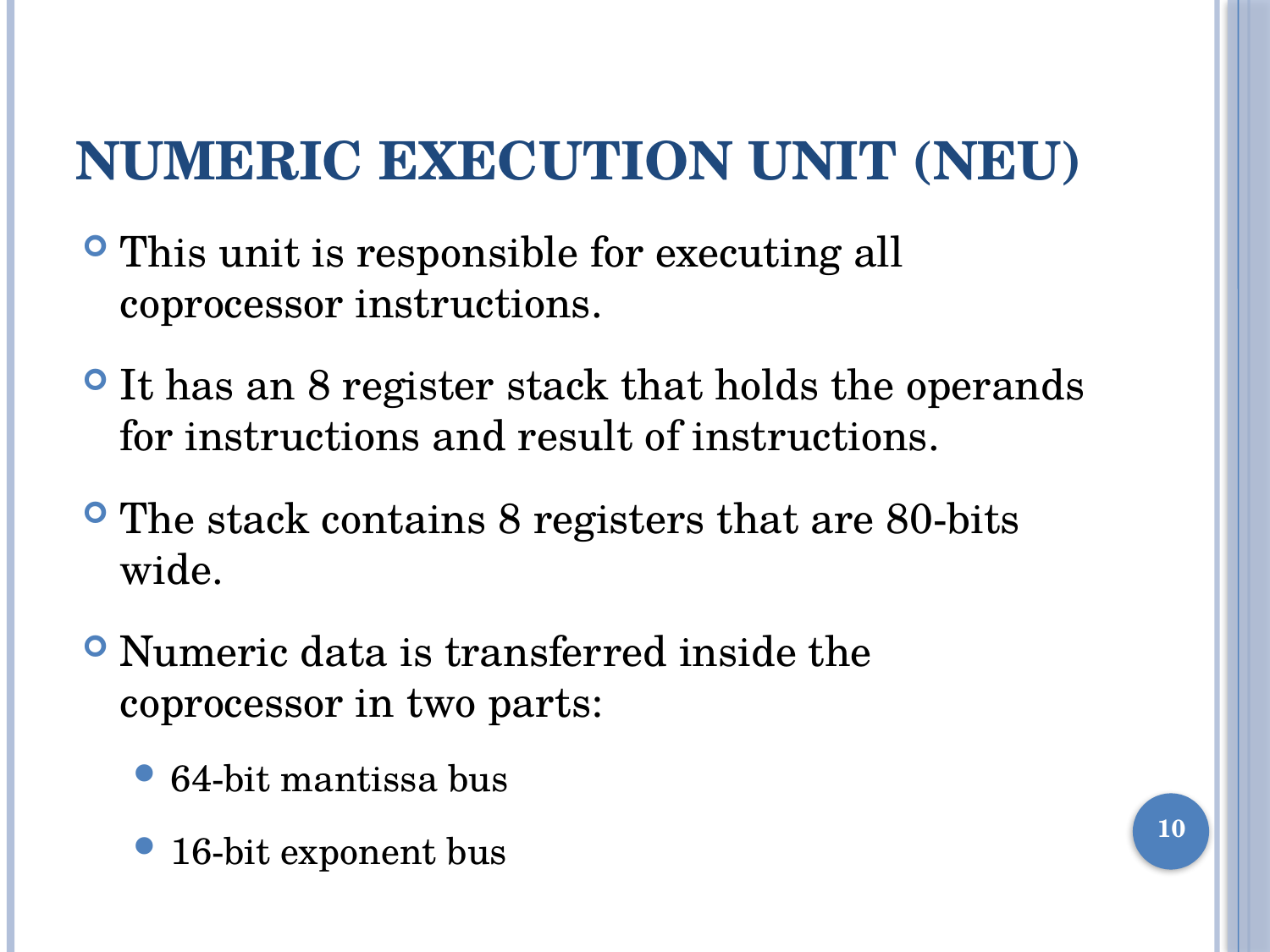

# Numeric Execution Unit (NEU)
This unit is responsible for executing all coprocessor instructions.
It has an 8 register stack that holds the operands for instructions and result of instructions.
The stack contains 8 registers that are 80-bits wide.
Numeric data is transferred inside the coprocessor in two parts:
64-bit mantissa bus
16-bit exponent bus
10